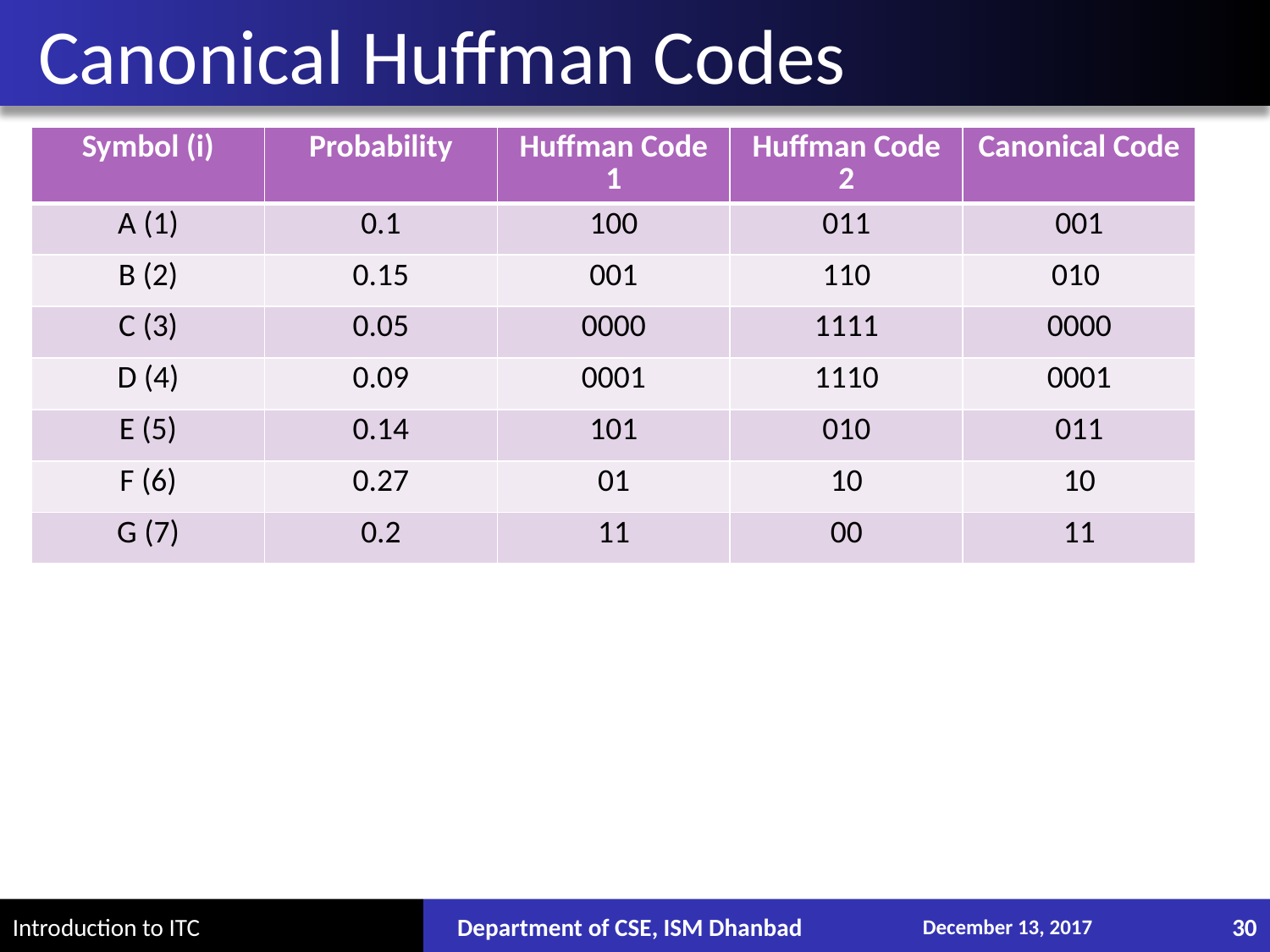

# Canonical Huffman Codes
| Symbol (i) | Probability | Huffman Code 1 | Huffman Code 2 | Canonical Code |
| --- | --- | --- | --- | --- |
| A (1) | 0.1 | 100 | 011 | 001 |
| B (2) | 0.15 | 001 | 110 | 010 |
| C (3) | 0.05 | 0000 | 1111 | 0000 |
| D (4) | 0.09 | 0001 | 1110 | 0001 |
| E (5) | 0.14 | 101 | 010 | 011 |
| F (6) | 0.27 | 01 | 10 | 10 |
| G (7) | 0.2 | 11 | 00 | 11 |
Department of CSE, ISM Dhanbad
December 13, 2017
30